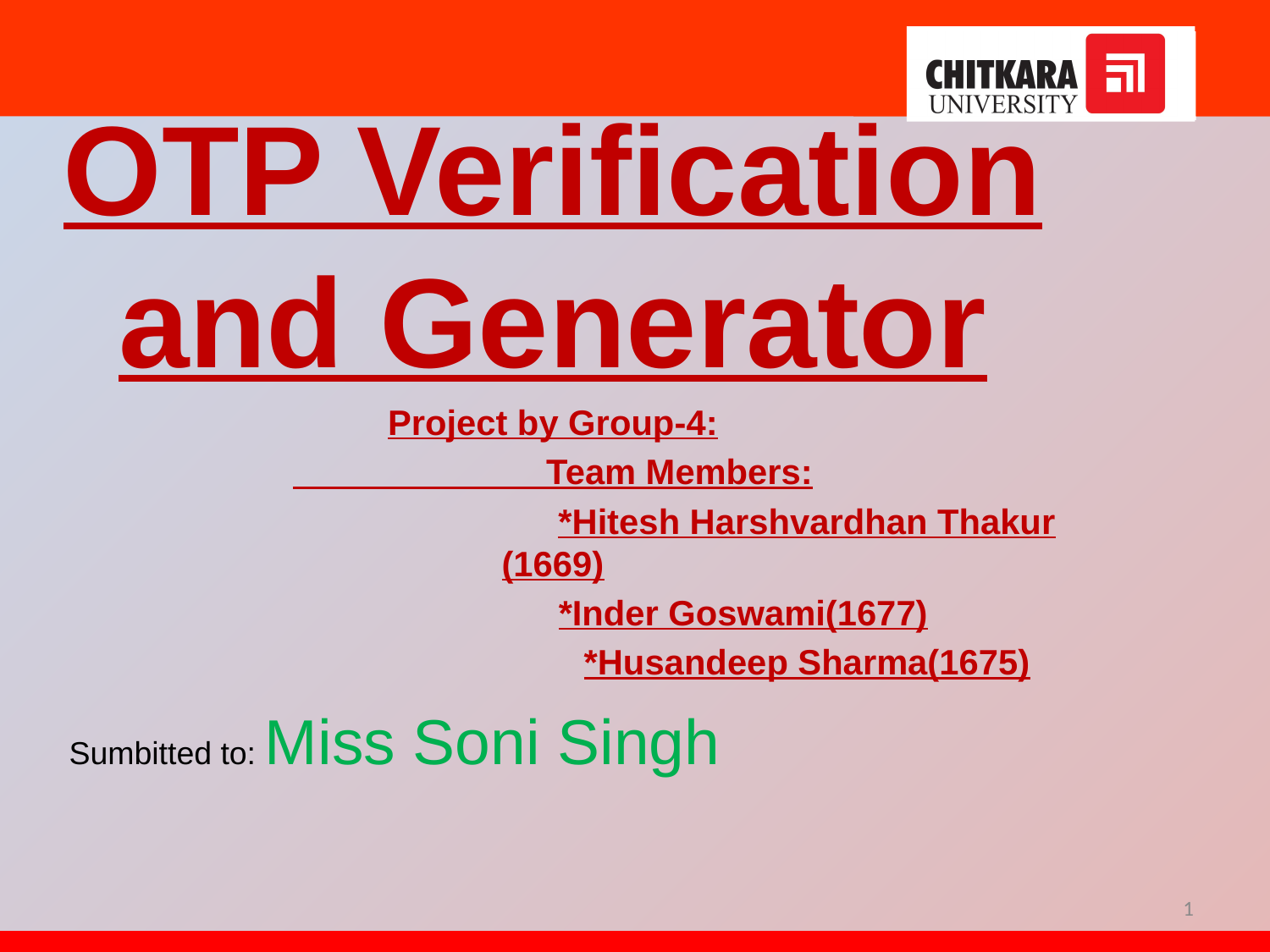

#
OTP Verification and Generator
Project by Group-4:
                          Team Members:
				*Hitesh Harshvardhan Thakur (1669)
			*Inder Goswami(1677)
				*Husandeep Sharma(1675)
Sumbitted to: Miss Soni Singh
1